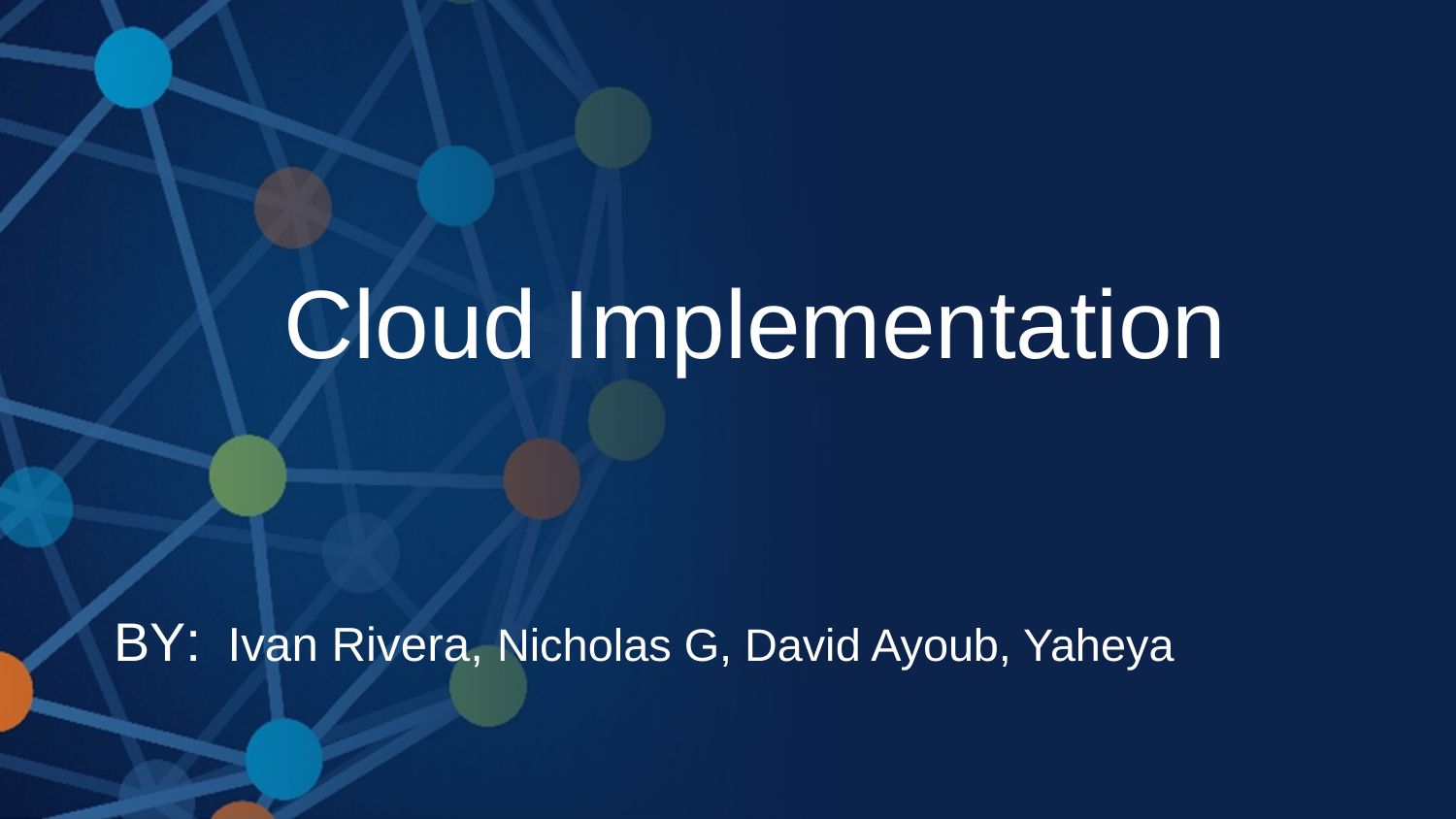

# Cloud Implementation
BY:  Ivan Rivera, Nicholas G, David Ayoub, Yaheya